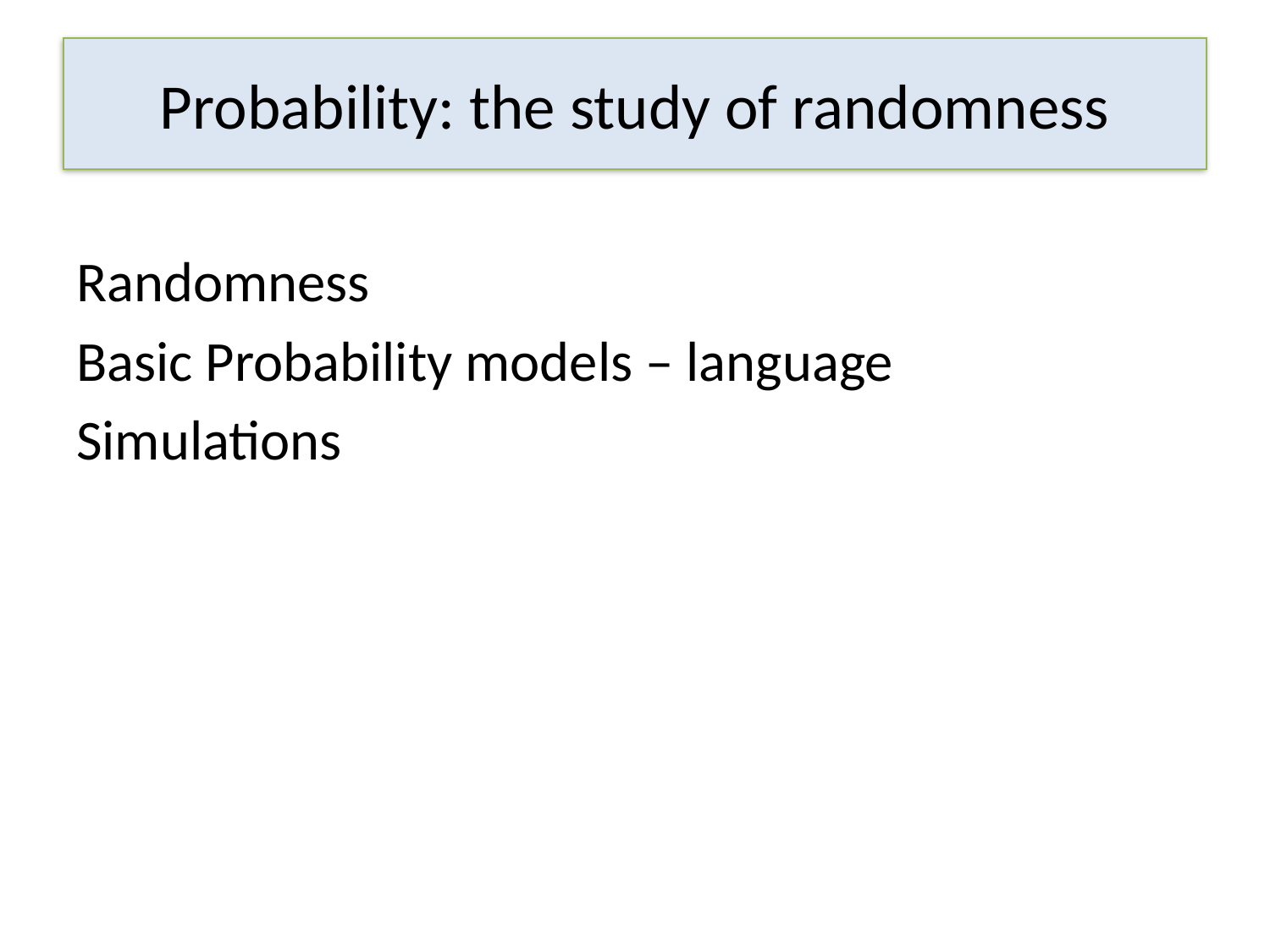

# Probability: the study of randomness
Randomness
Basic Probability models – language
Simulations